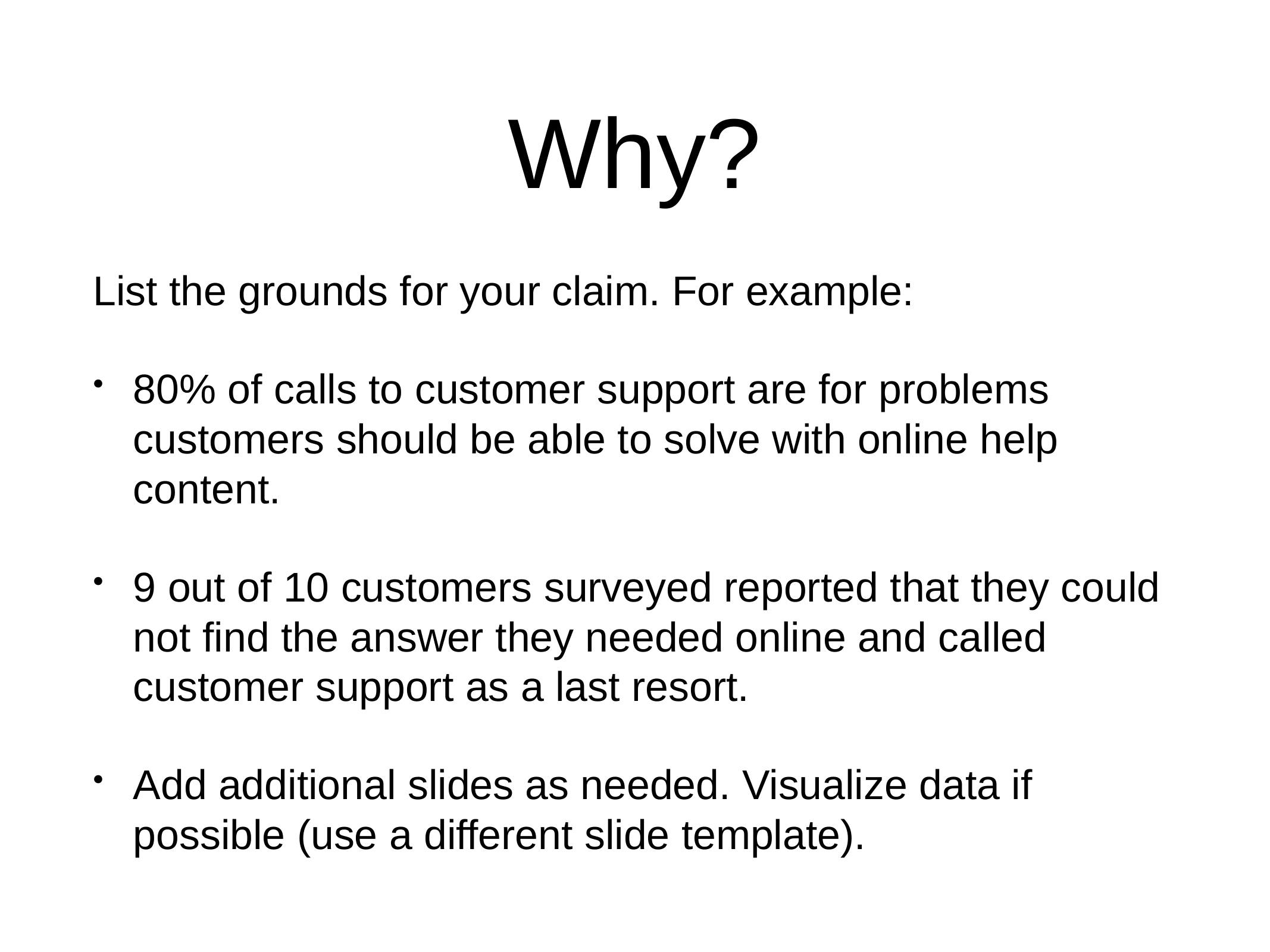

# Why?
List the grounds for your claim. For example:
80% of calls to customer support are for problems customers should be able to solve with online help content.
9 out of 10 customers surveyed reported that they could not find the answer they needed online and called customer support as a last resort.
Add additional slides as needed. Visualize data if possible (use a different slide template).